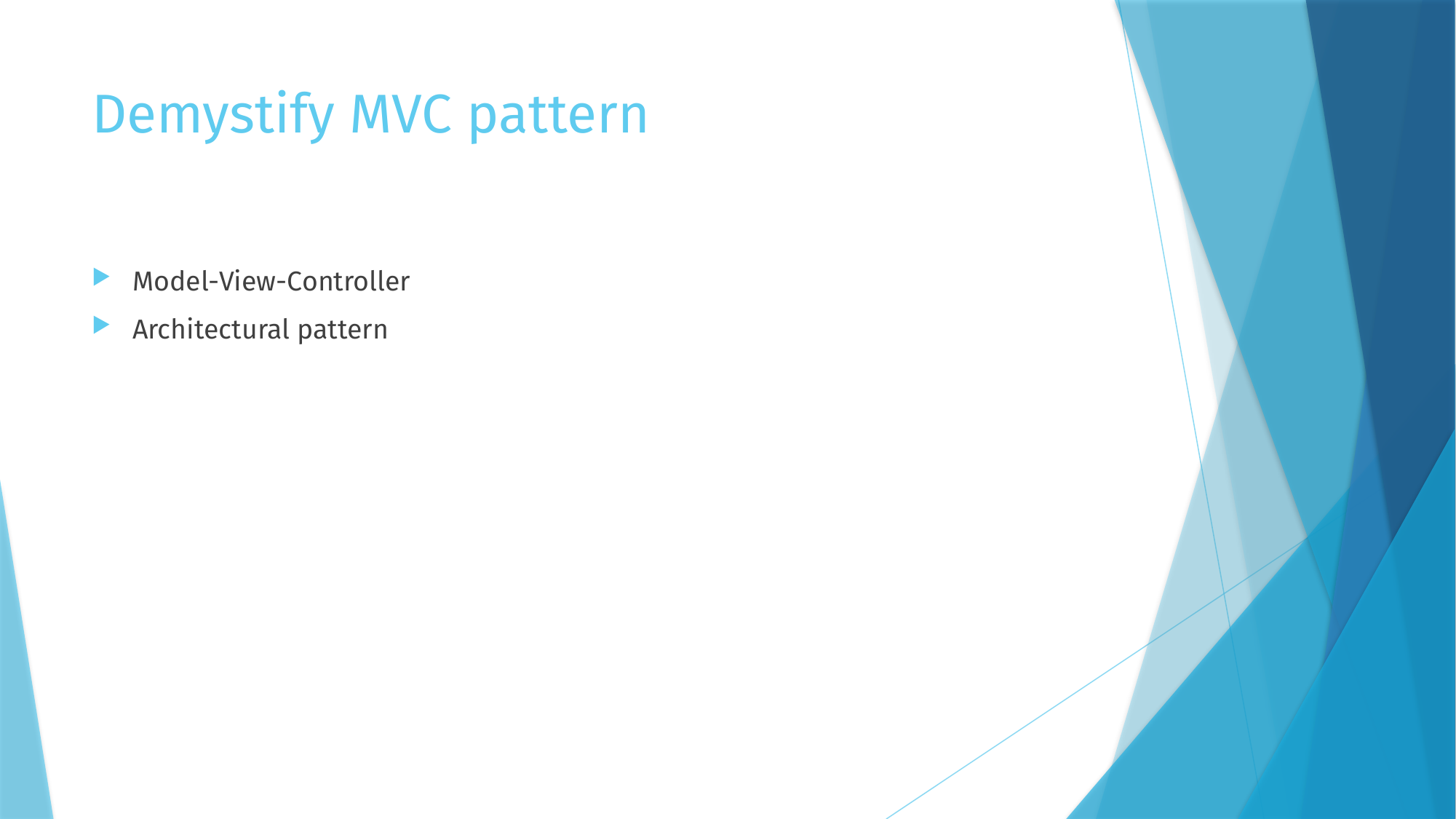

# Demystify MVC pattern
Model-View-Controller
Architectural pattern